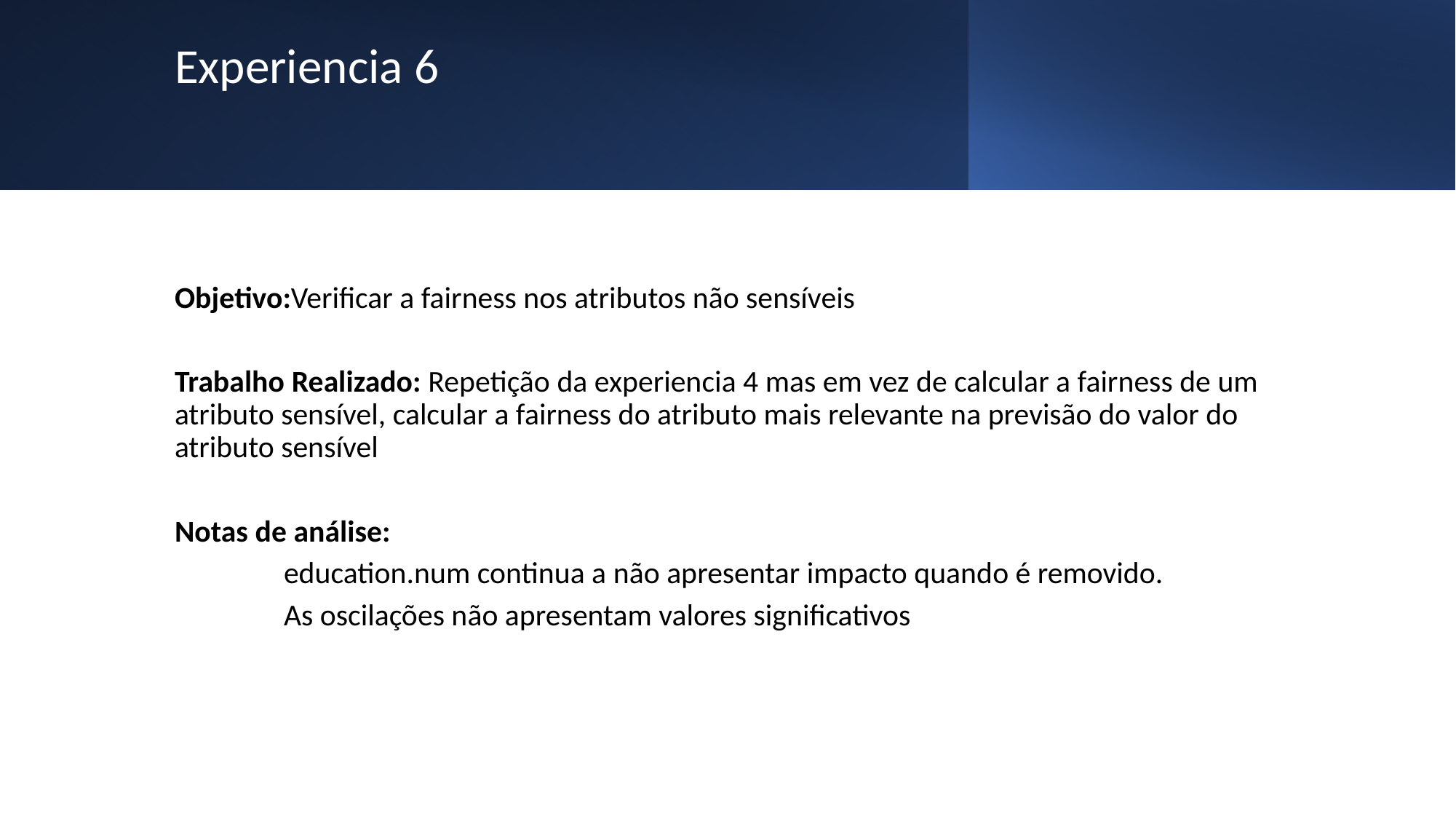

# Experiencia 6
Objetivo:Verificar a fairness nos atributos não sensíveis

Trabalho Realizado: Repetição da experiencia 4 mas em vez de calcular a fairness de um atributo sensível, calcular a fairness do atributo mais relevante na previsão do valor do atributo sensível

Notas de análise:
	education.num continua a não apresentar impacto quando é removido.
	As oscilações não apresentam valores significativos